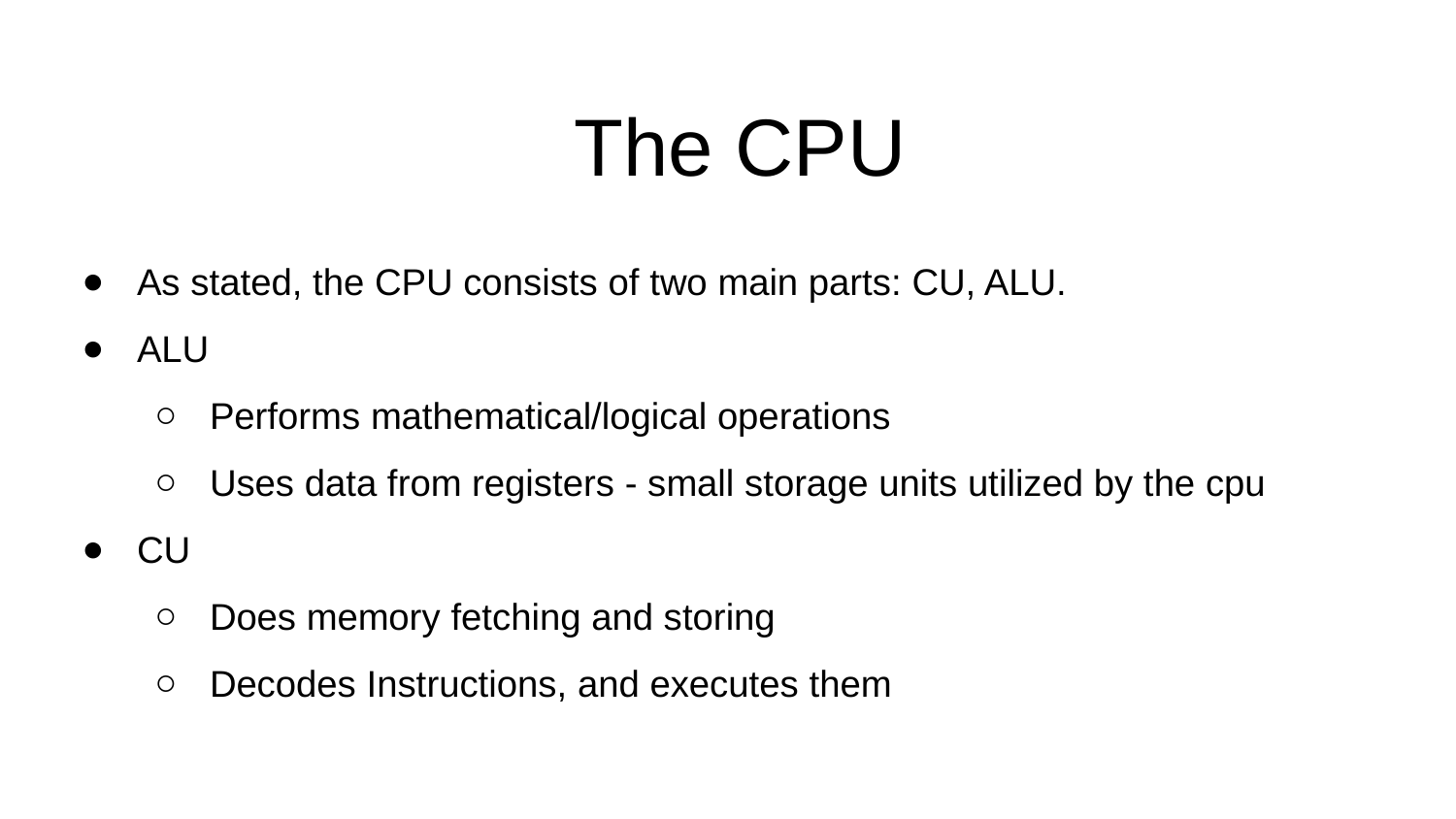

# The CPU
As stated, the CPU consists of two main parts: CU, ALU.
ALU
Performs mathematical/logical operations
Uses data from registers - small storage units utilized by the cpu
CU
Does memory fetching and storing
Decodes Instructions, and executes them